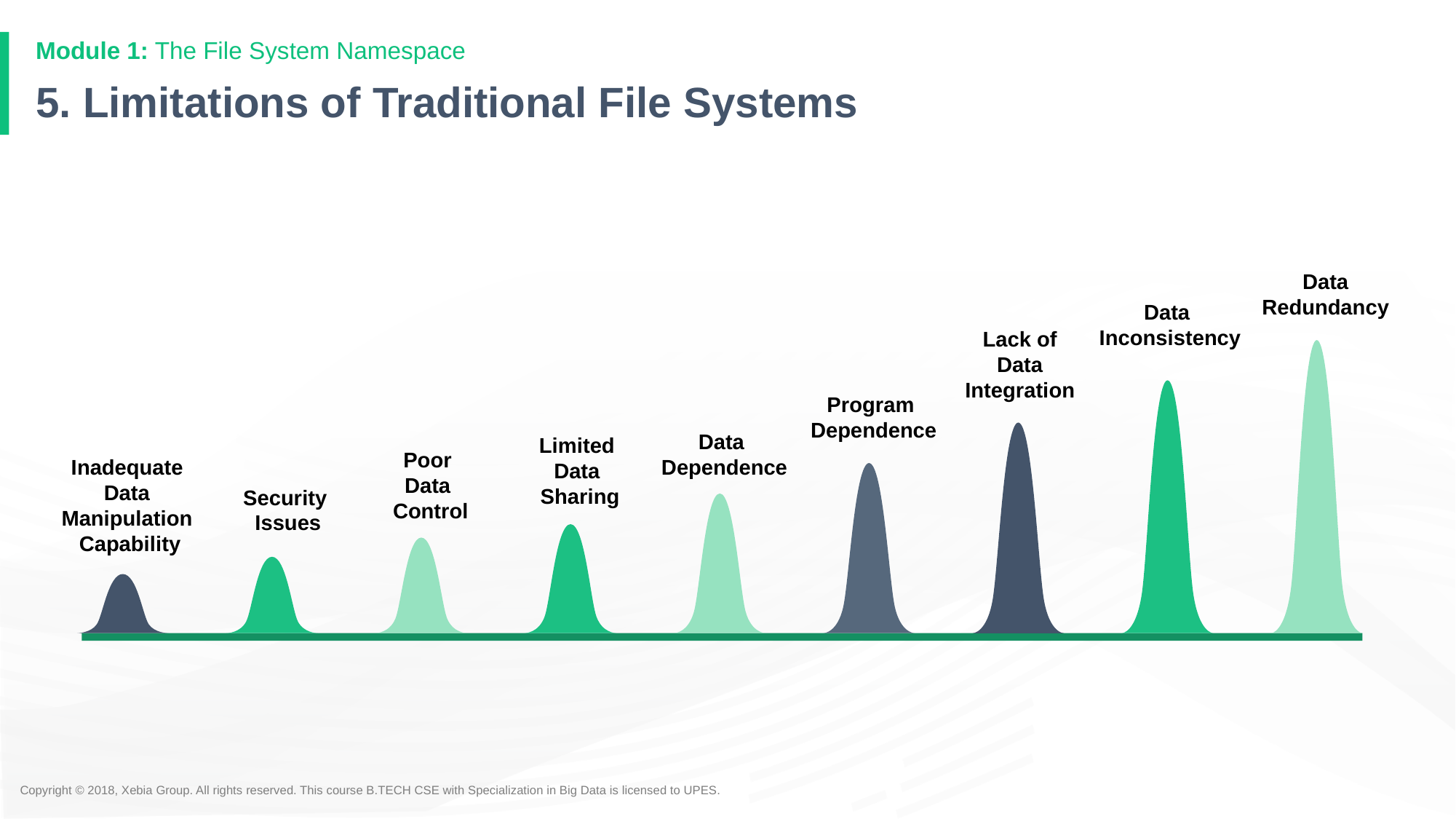

Module 1: The File System Namespace
# 5. Limitations of Traditional File Systems

Data
Redundancy
Data
Inconsistency
Lack of
Data
Integration

Program
Dependence
Data
Dependence

Limited
Data
Sharing
Poor
Data
Control
Inadequate
Data
Manipulation
Capability

Security
Issues